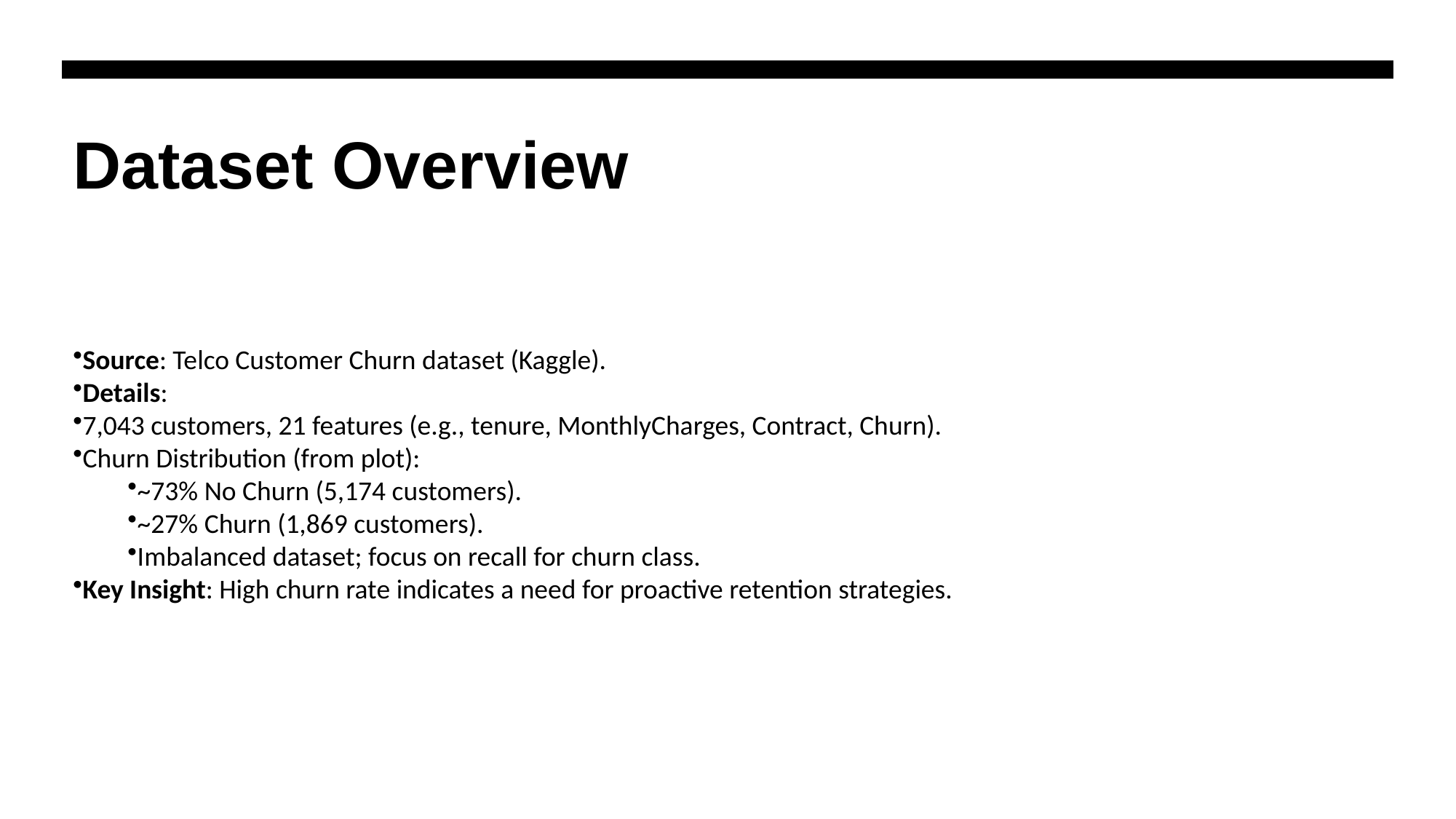

# Dataset Overview
Source: Telco Customer Churn dataset (Kaggle).
Details:
7,043 customers, 21 features (e.g., tenure, MonthlyCharges, Contract, Churn).
Churn Distribution (from plot):
~73% No Churn (5,174 customers).
~27% Churn (1,869 customers).
Imbalanced dataset; focus on recall for churn class.
Key Insight: High churn rate indicates a need for proactive retention strategies.